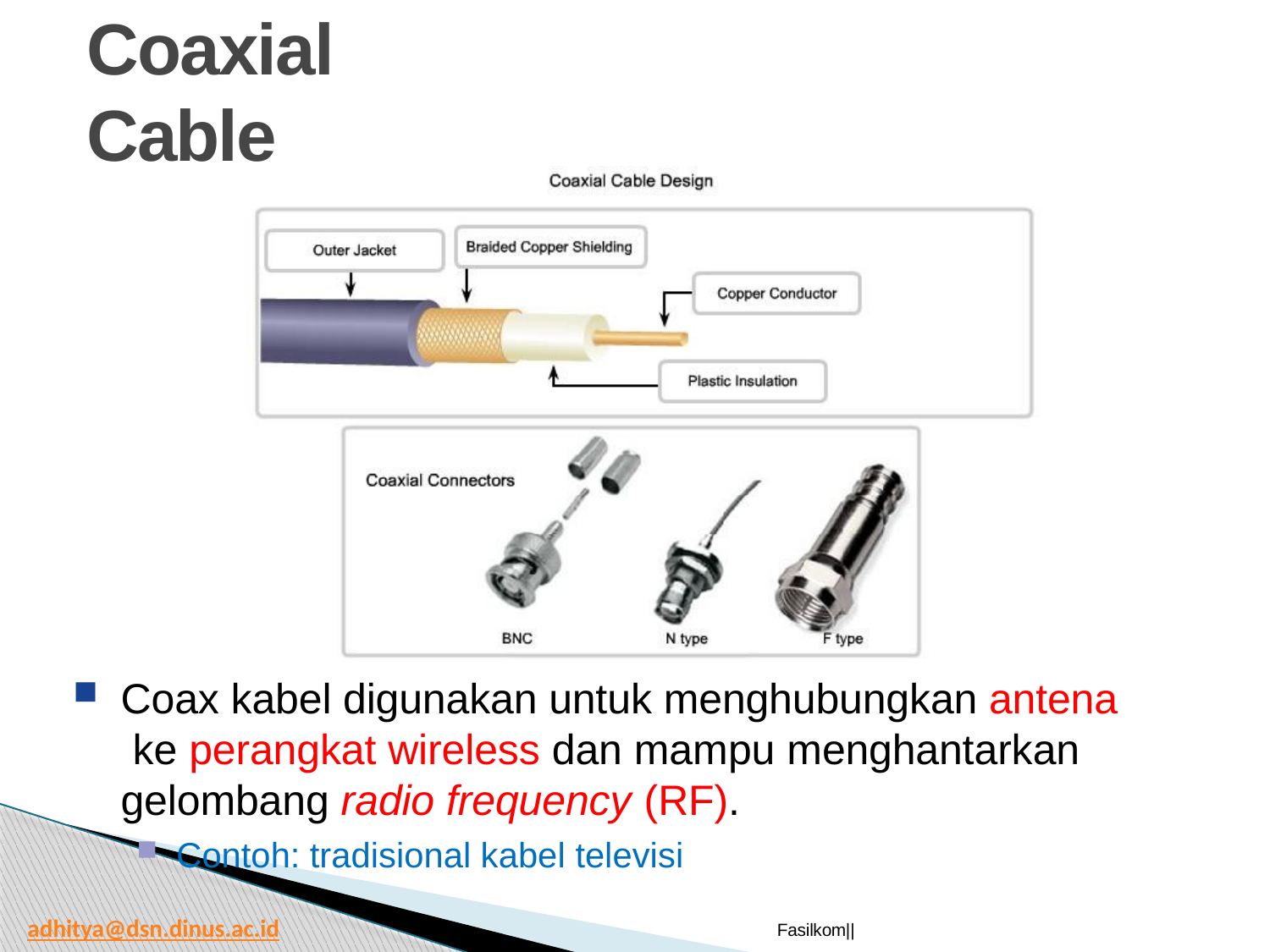

# Coaxial Cable

Coax kabel digunakan untuk menghubungkan antena  ke perangkat wireless dan mampu menghantarkan  gelombang radio frequency (RF).
Contoh: tradisional kabel televisi
Fasilkom|| 10/3/2014
adhitya@dsn.dinus.ac.id